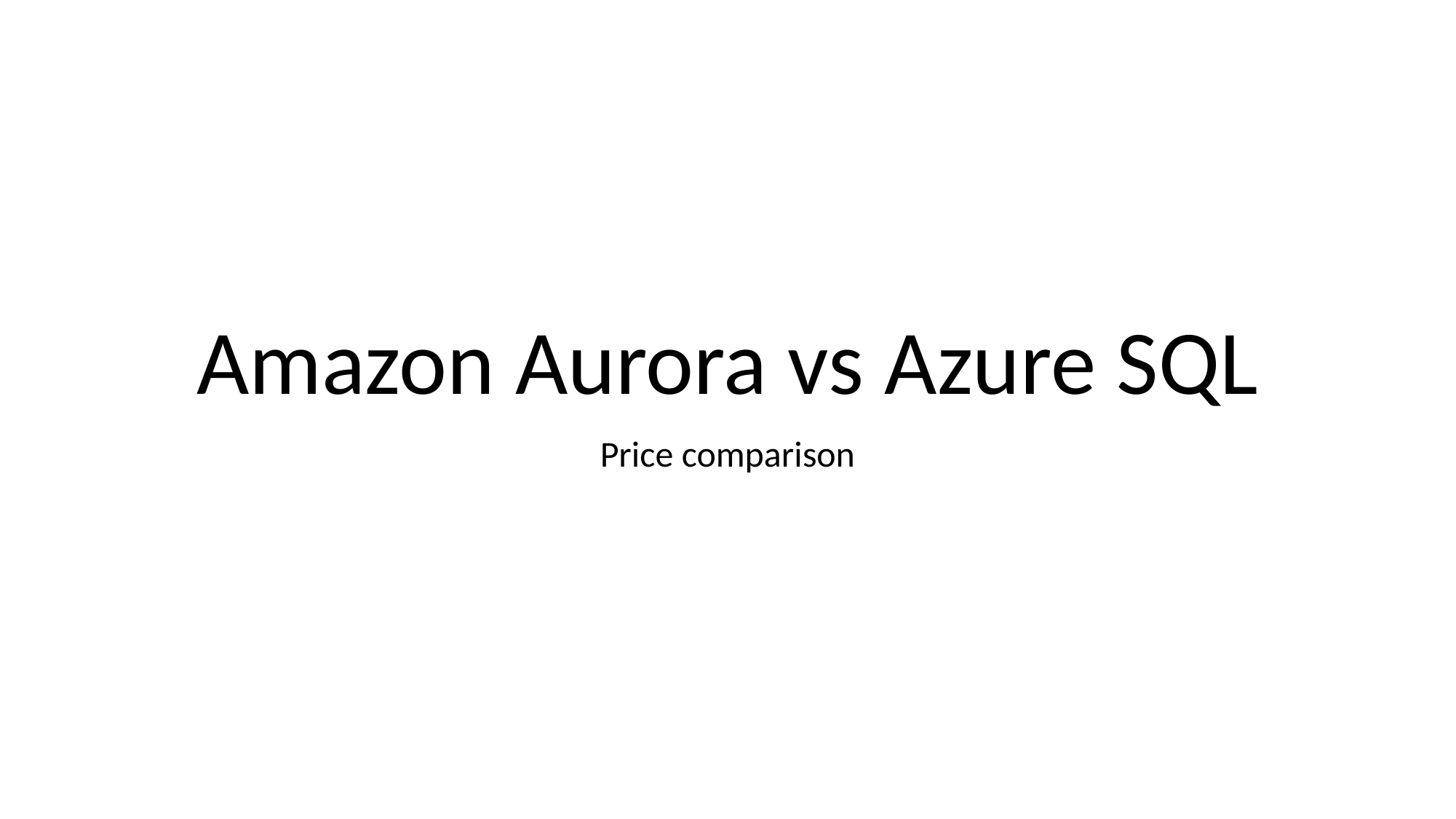

# Amazon Aurora vs Azure SQL
Price comparison